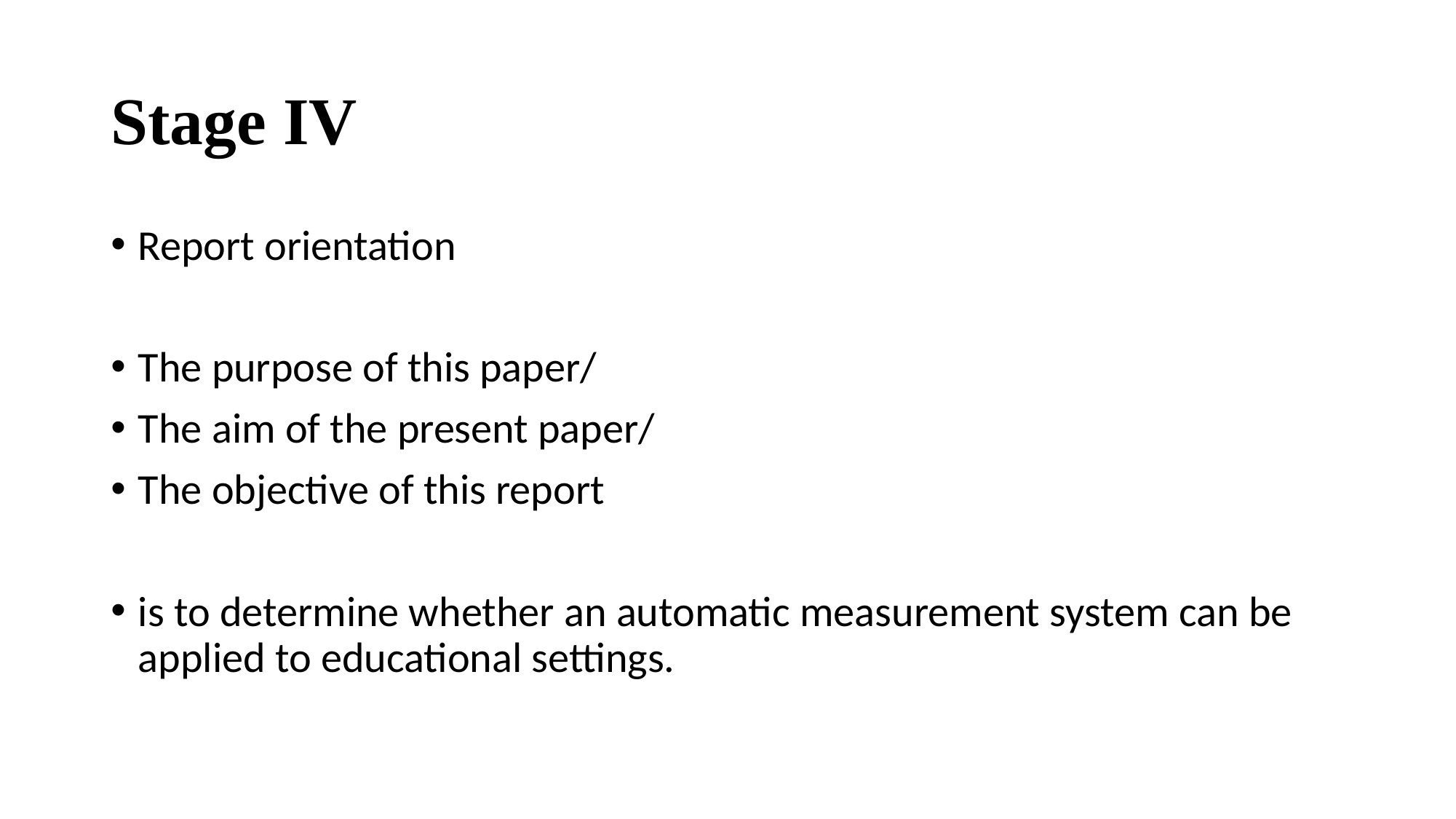

# Stage IV
Report orientation

The purpose of this paper/
The aim of the present paper/
The objective of this report

is to determine whether an automatic measurement system can be applied to educational settings.